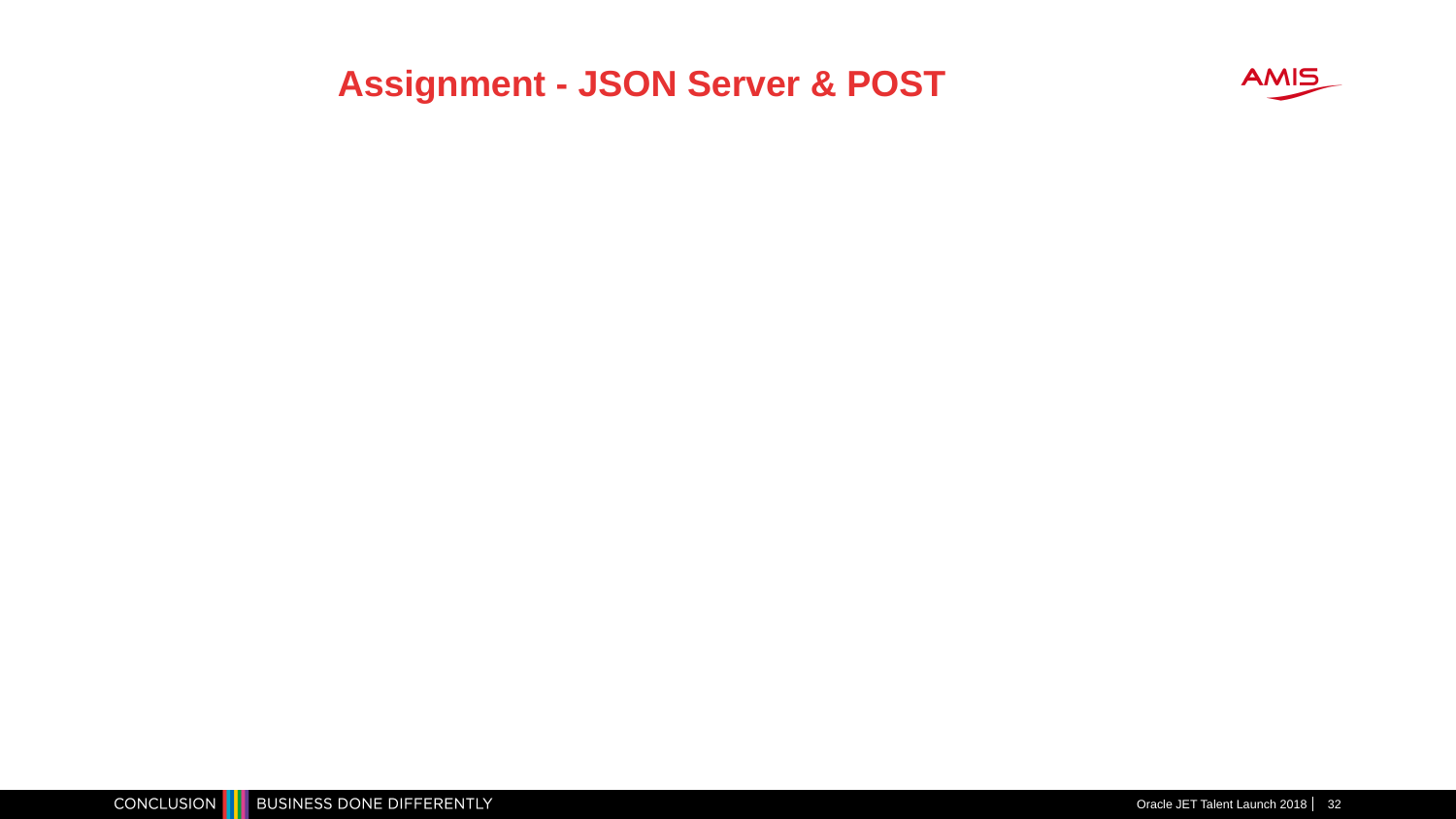

# Assignment - JSON Server & POST

Oracle JET Talent Launch 2018
32